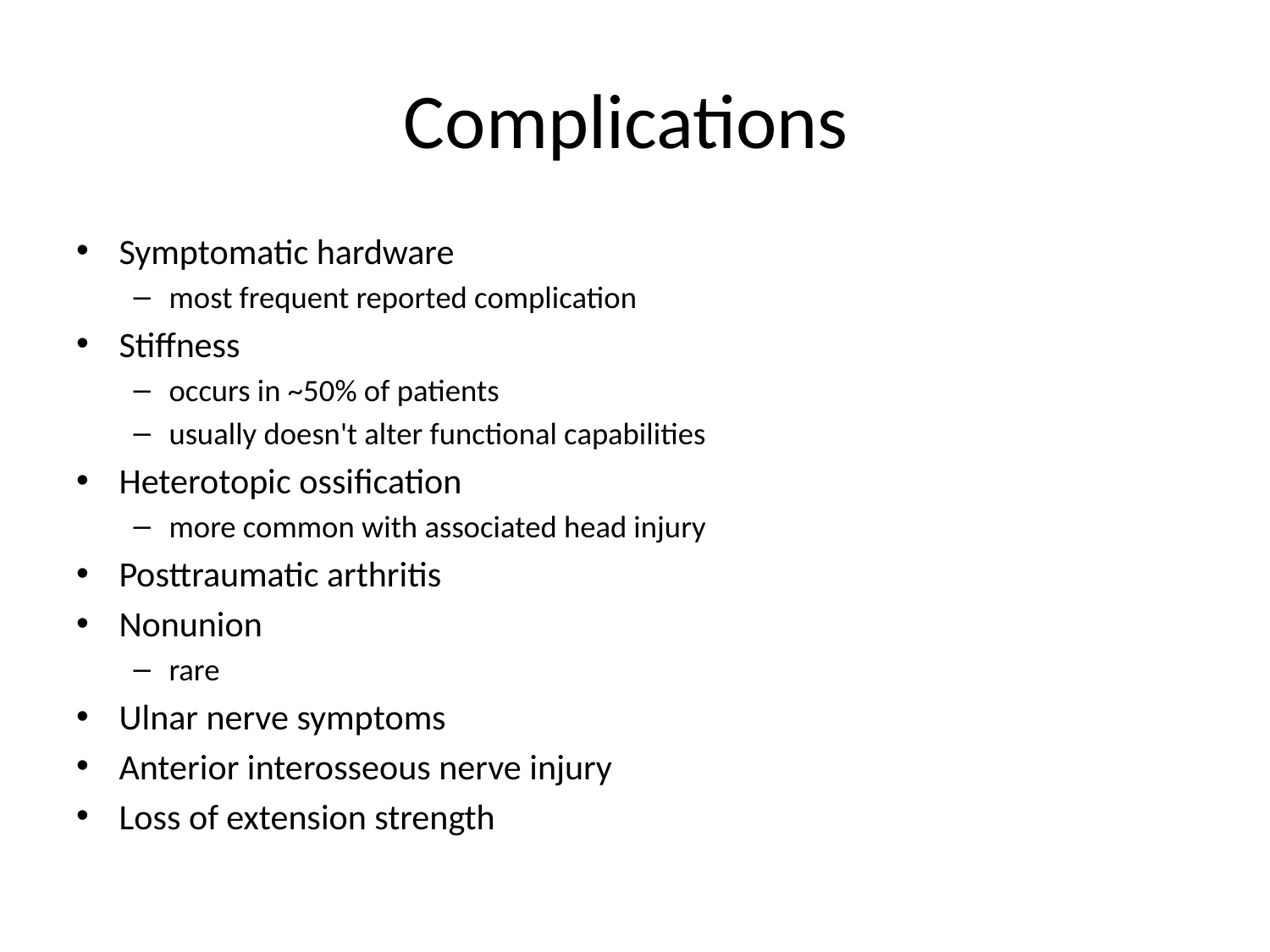

# Complications
Symptomatic hardware
most frequent reported complication
Stiffness
occurs in ~50% of patients
usually doesn't alter functional capabilities
Heterotopic ossification
more common with associated head injury
Posttraumatic arthritis
Nonunion
rare
Ulnar nerve symptoms
Anterior interosseous nerve injury
Loss of extension strength